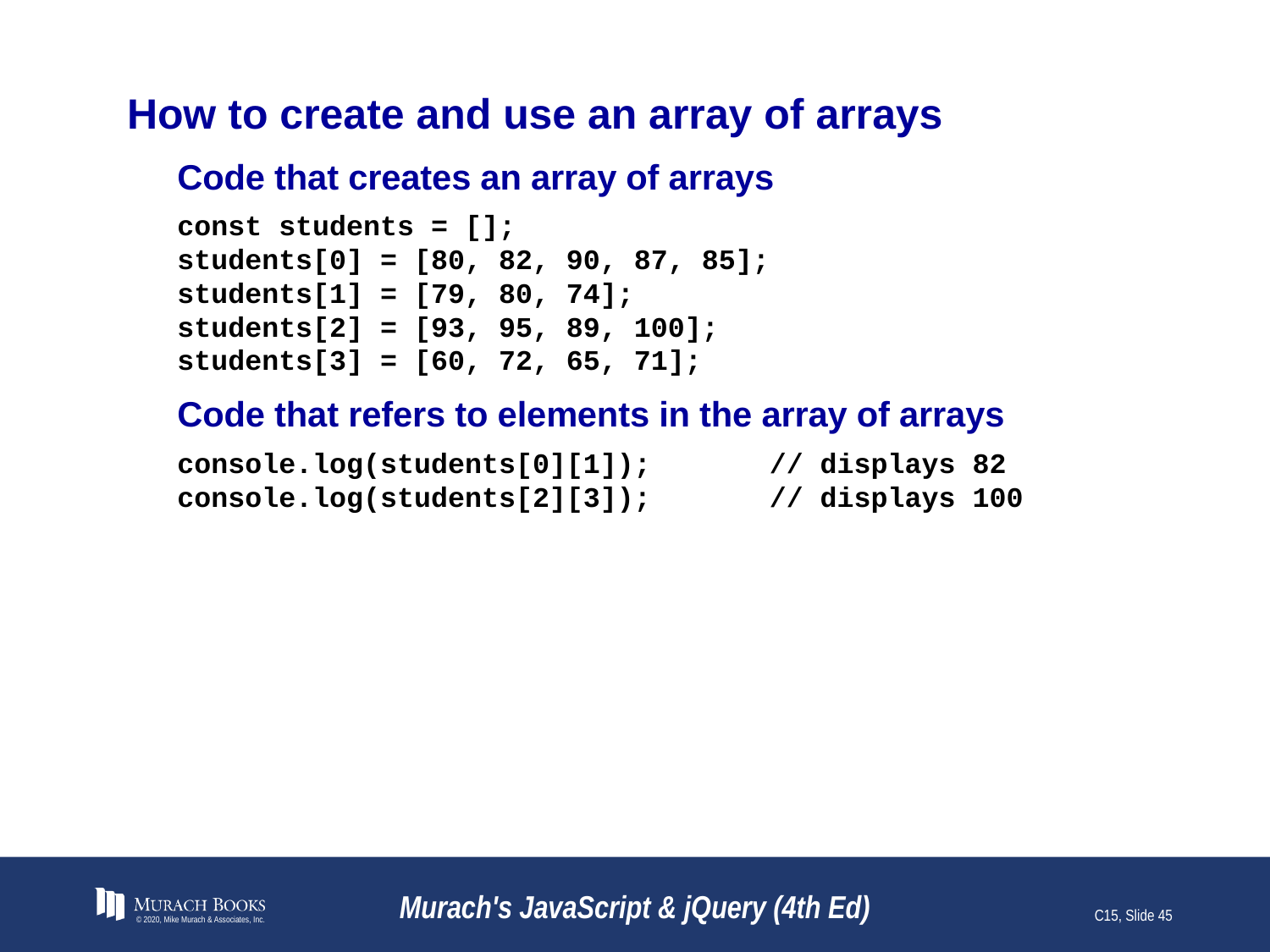

# How to create and use an array of arrays
Code that creates an array of arrays
const students = [];
students[0] = [80, 82, 90, 87, 85];
students[1] = [79, 80, 74];
students[2] = [93, 95, 89, 100];
students[3] = [60, 72, 65, 71];
Code that refers to elements in the array of arrays
console.log(students[0][1]);       // displays 82
console.log(students[2][3]);       // displays 100

© 2020, Mike Murach & Associates, Inc.
Murach's JavaScript & jQuery (4th Ed)

C15, Slide 45